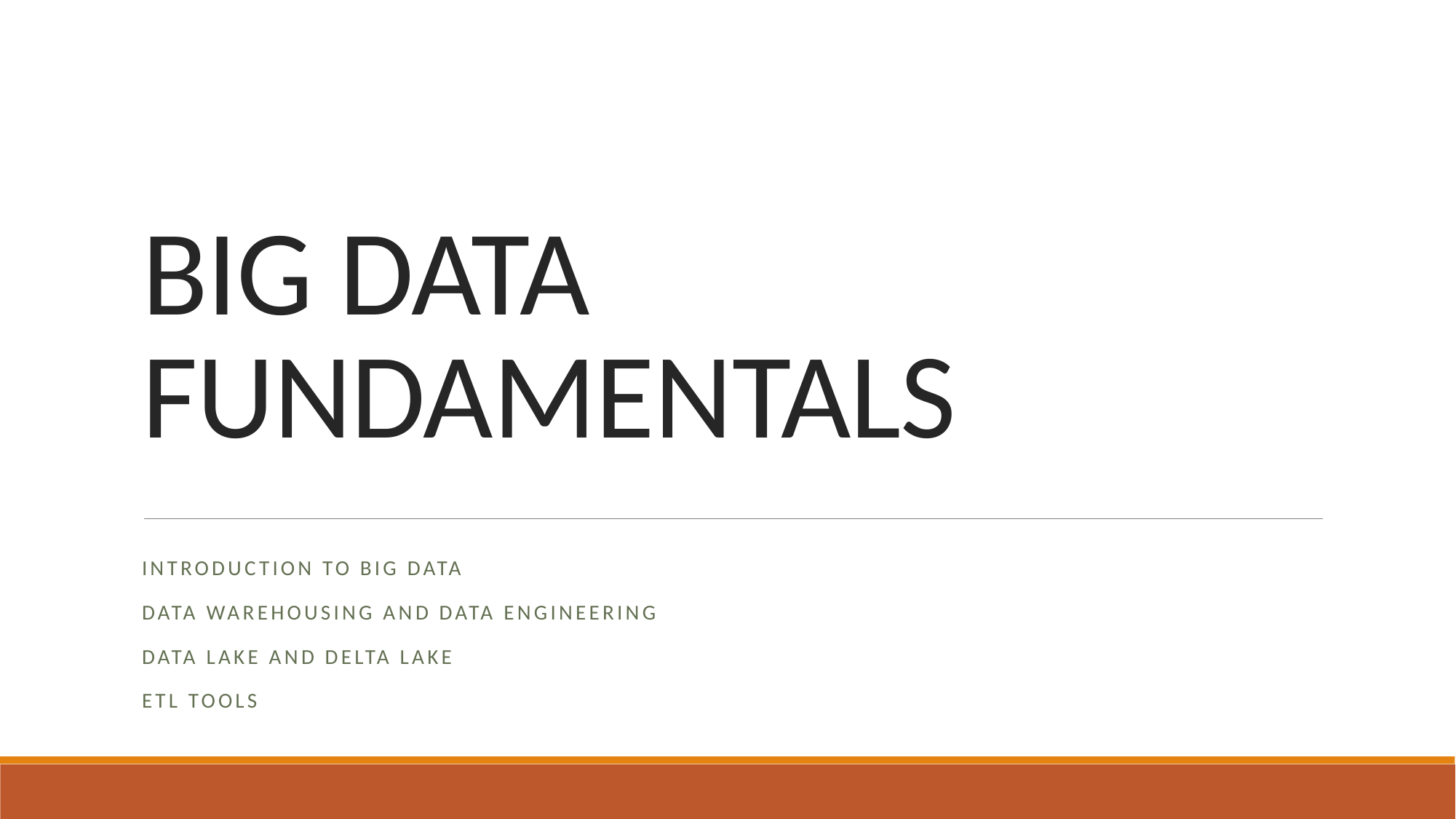

# BIG DATA FUNDAMENTALS
Introduction to Big Data
Data Warehousing and Data Engineering
Data Lake and Delta Lake
ETL Tools